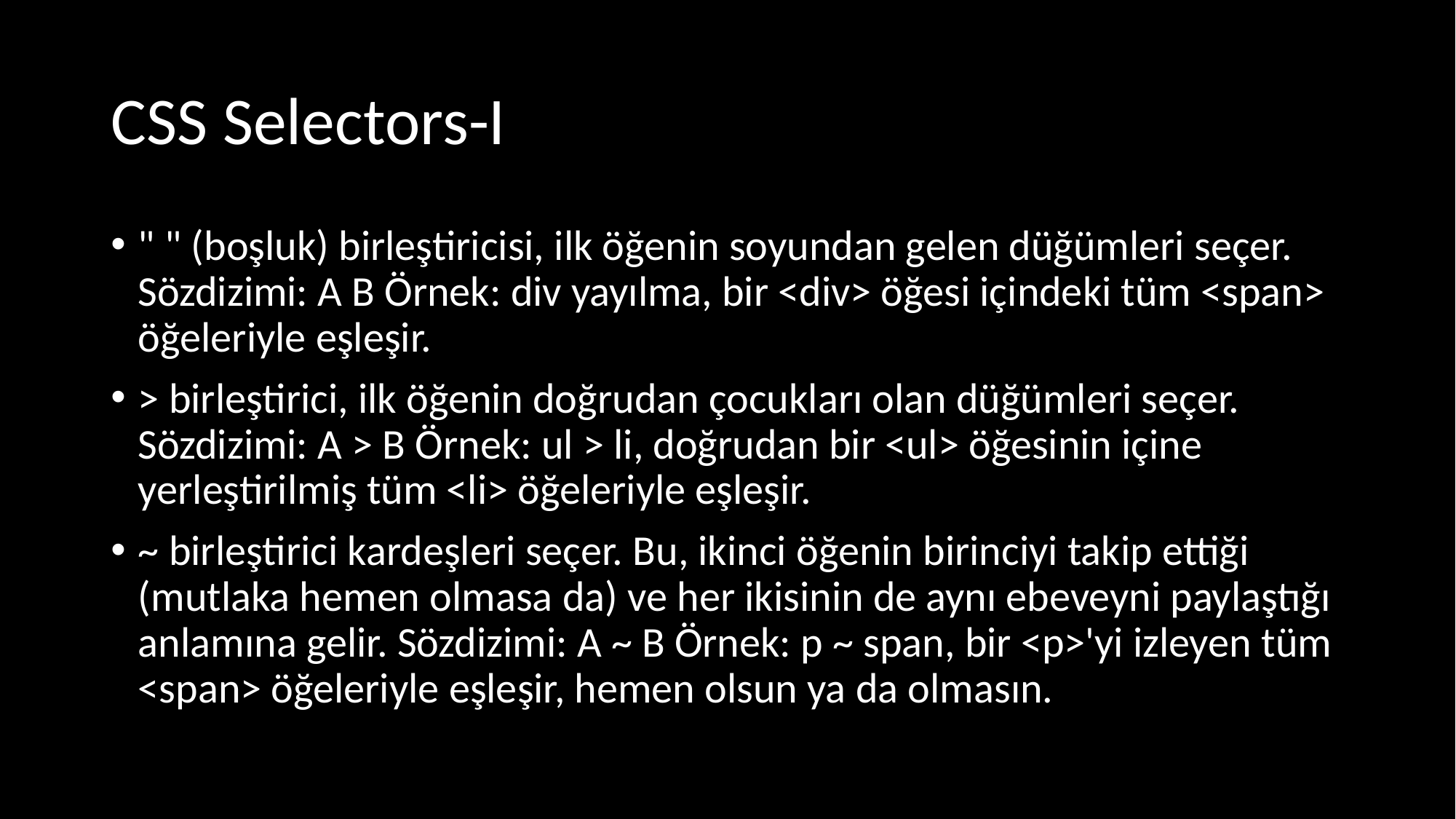

# CSS Selectors-I
" " (boşluk) birleştiricisi, ilk öğenin soyundan gelen düğümleri seçer. Sözdizimi: A B Örnek: div yayılma, bir <div> öğesi içindeki tüm <span> öğeleriyle eşleşir.
> birleştirici, ilk öğenin doğrudan çocukları olan düğümleri seçer. Sözdizimi: A > B Örnek: ul > li, doğrudan bir <ul> öğesinin içine yerleştirilmiş tüm <li> öğeleriyle eşleşir.
~ birleştirici kardeşleri seçer. Bu, ikinci öğenin birinciyi takip ettiği (mutlaka hemen olmasa da) ve her ikisinin de aynı ebeveyni paylaştığı anlamına gelir. Sözdizimi: A ~ B Örnek: p ~ span, bir <p>'yi izleyen tüm <span> öğeleriyle eşleşir, hemen olsun ya da olmasın.